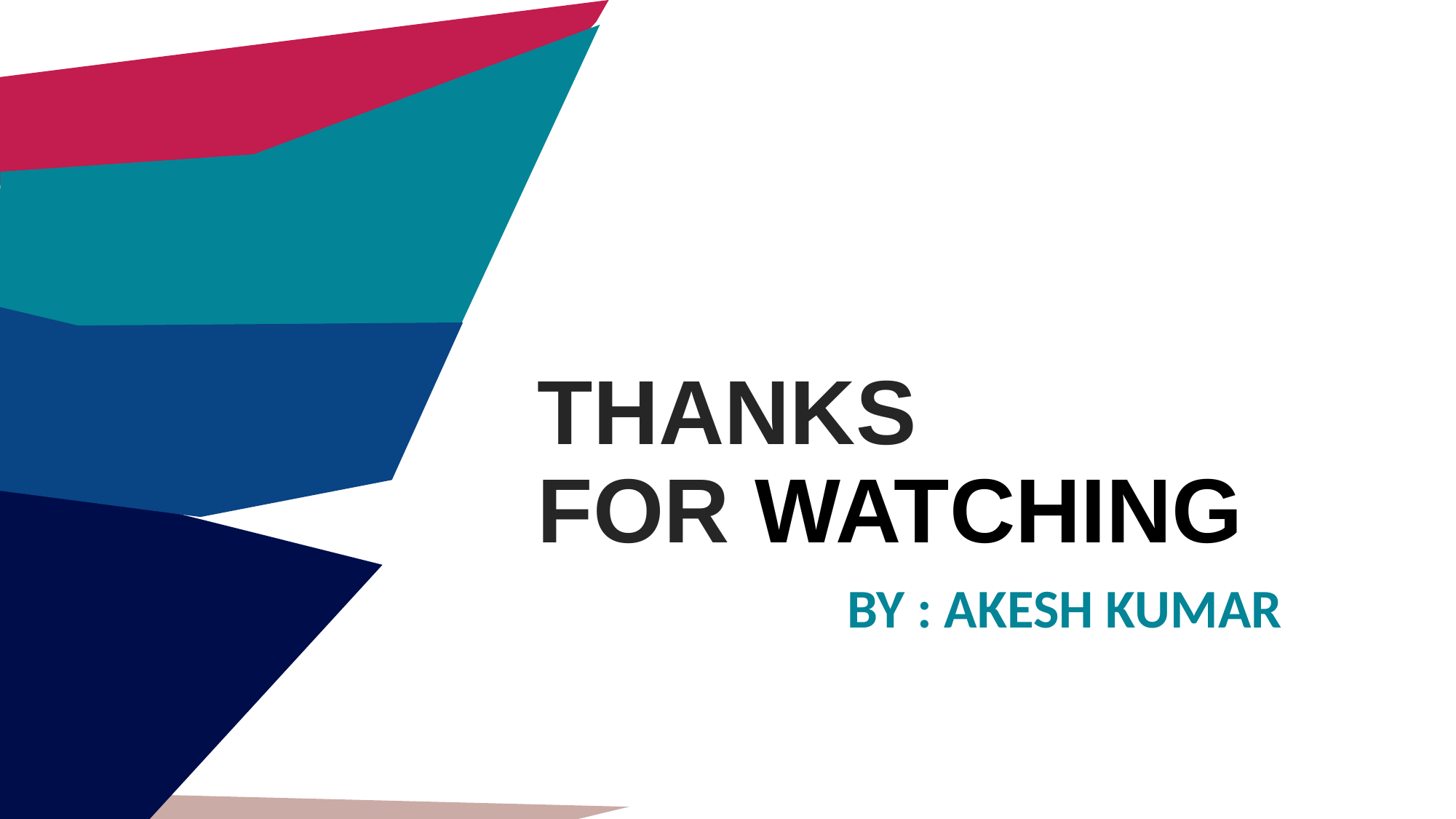

# THANKS FOR WATCHING
BY : AKESH KUMAR